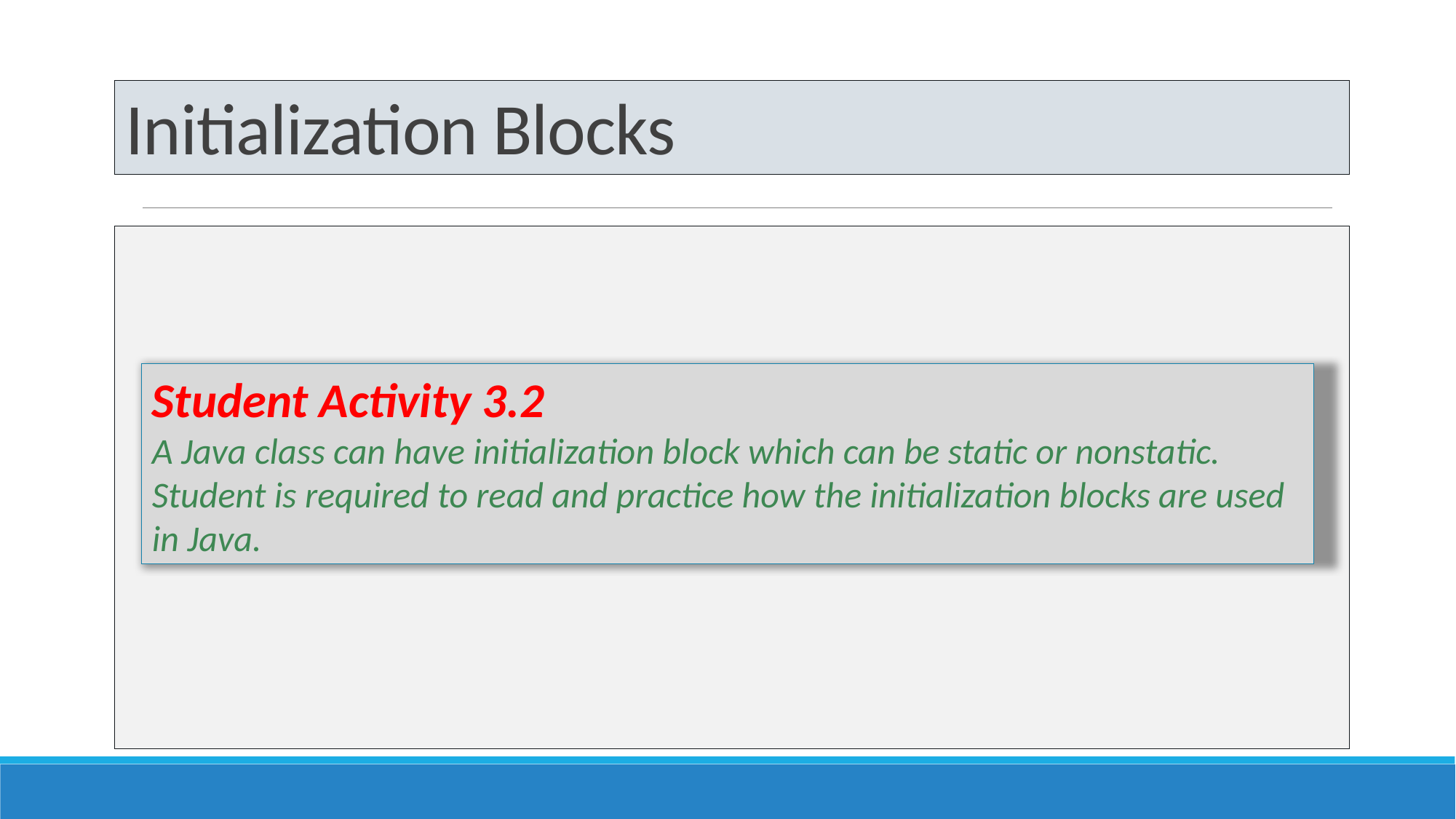

# Initialization Blocks

Student Activity 3.2
A Java class can have initialization block which can be static or nonstatic. Student is required to read and practice how the initialization blocks are used in Java.